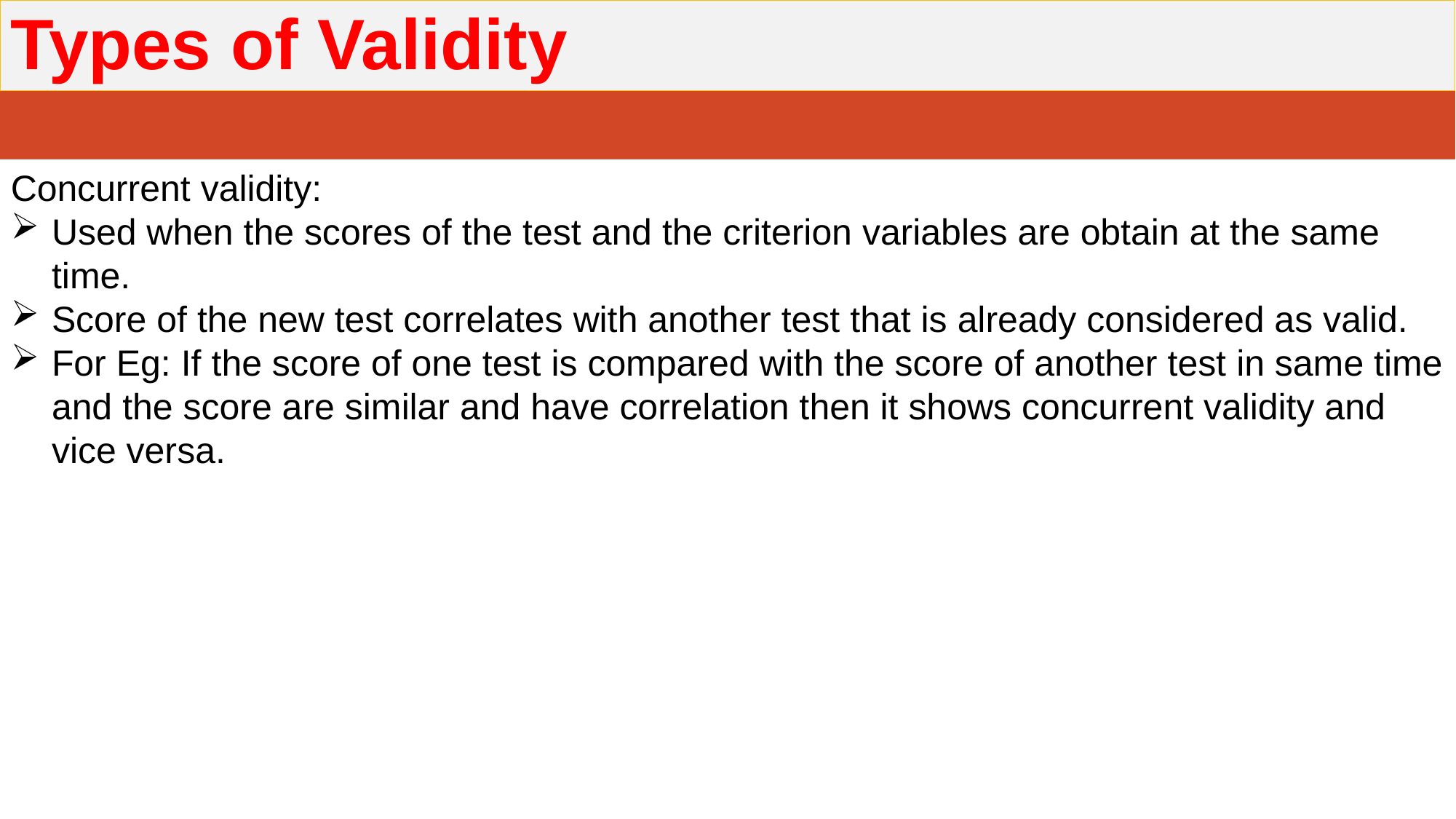

# Types of Validity
Concurrent validity:
Used when the scores of the test and the criterion variables are obtain at the same time.
Score of the new test correlates with another test that is already considered as valid.
For Eg: If the score of one test is compared with the score of another test in same time and the score are similar and have correlation then it shows concurrent validity and vice versa.